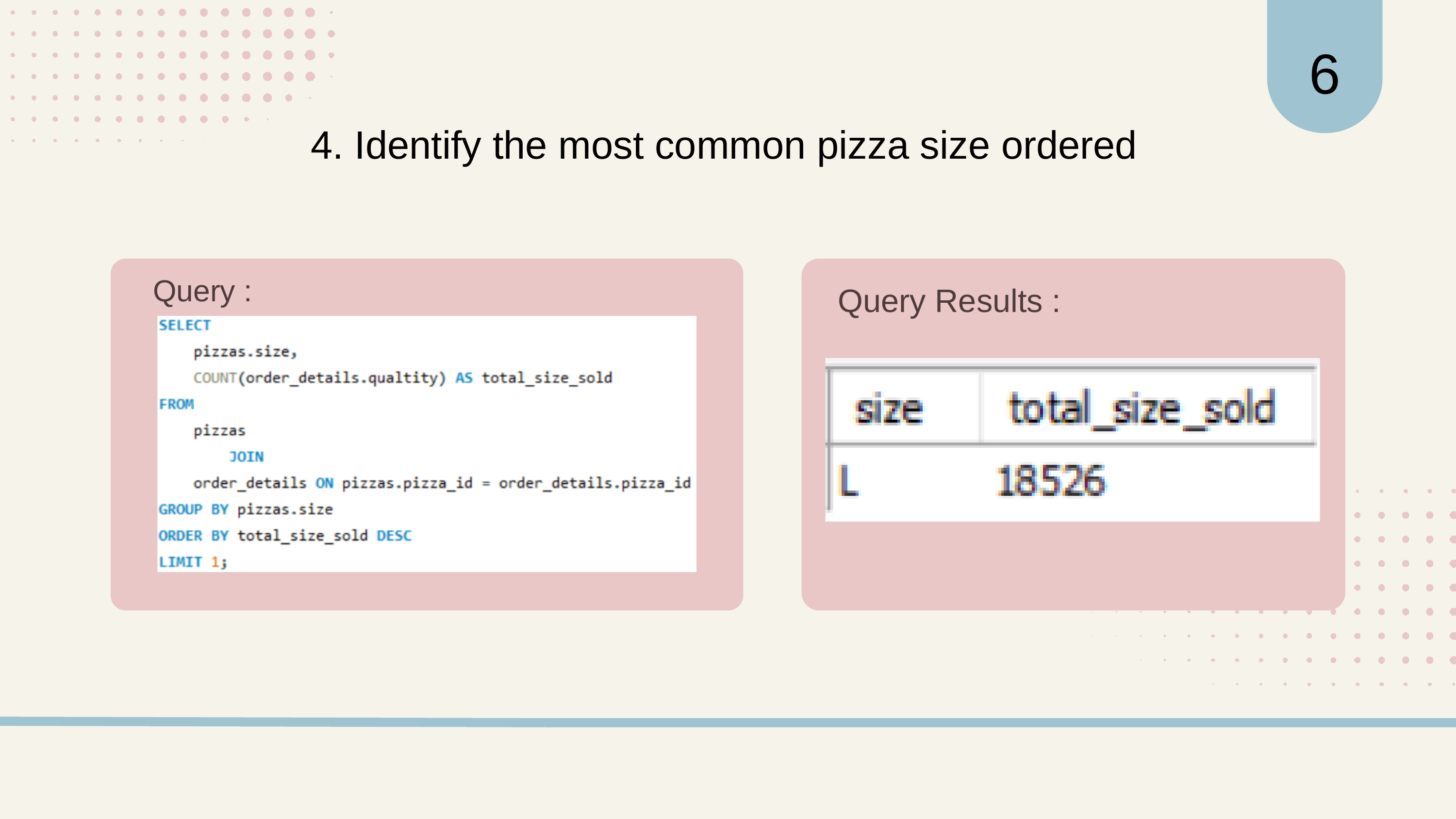

6

4. Identify the most common pizza size ordered

Query :
Query Results :